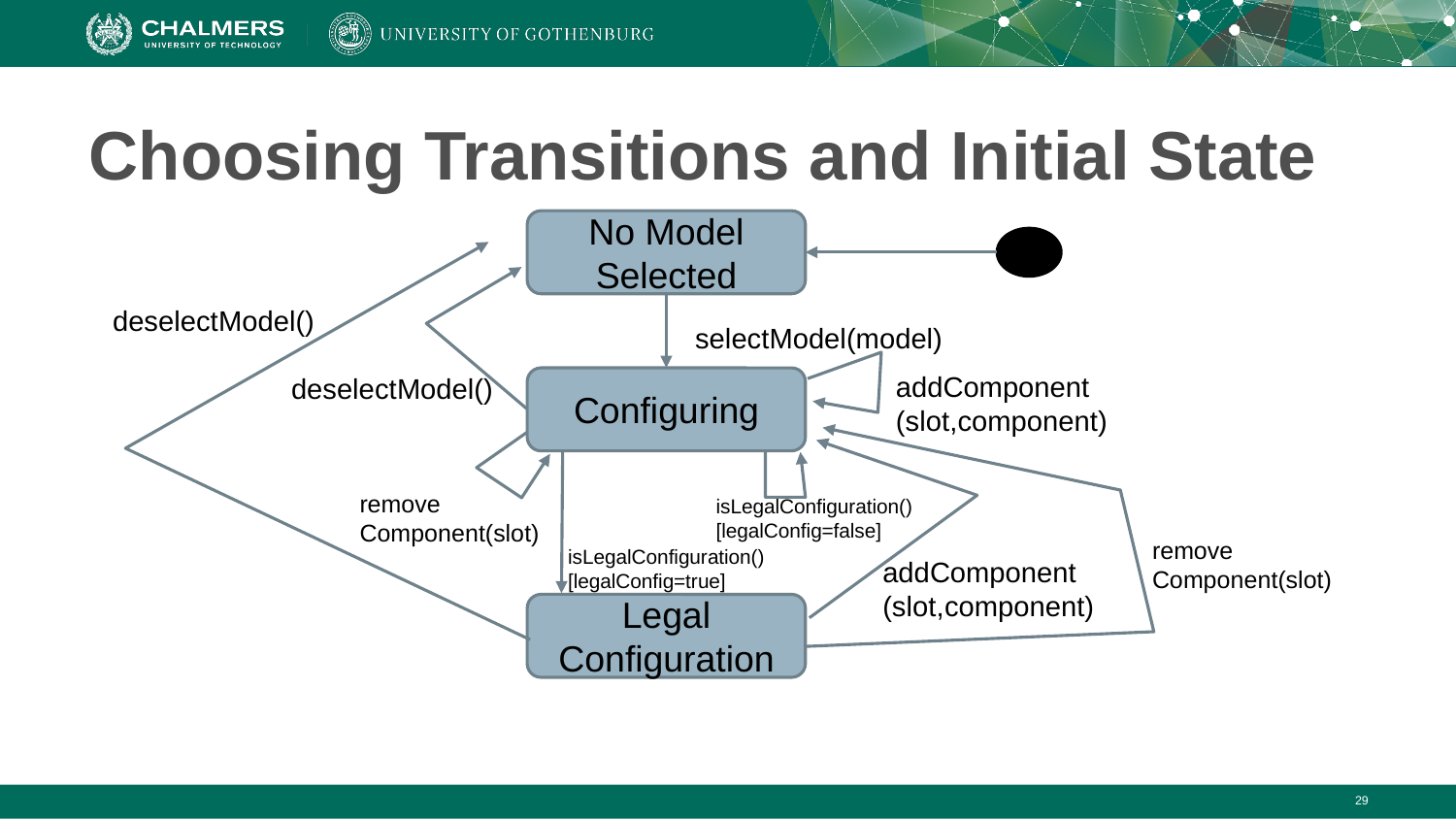

# Choosing Transitions and Initial State
No Model Selected

deselectModel()
selectModel(model)

addComponent
(slot,component)
deselectModel()
Configuring

remove
Component(slot)
isLegalConfiguration() [legalConfig=false]
remove
Component(slot)
isLegalConfiguration() [legalConfig=true]
addComponent
(slot,component)
Legal Configuration
29